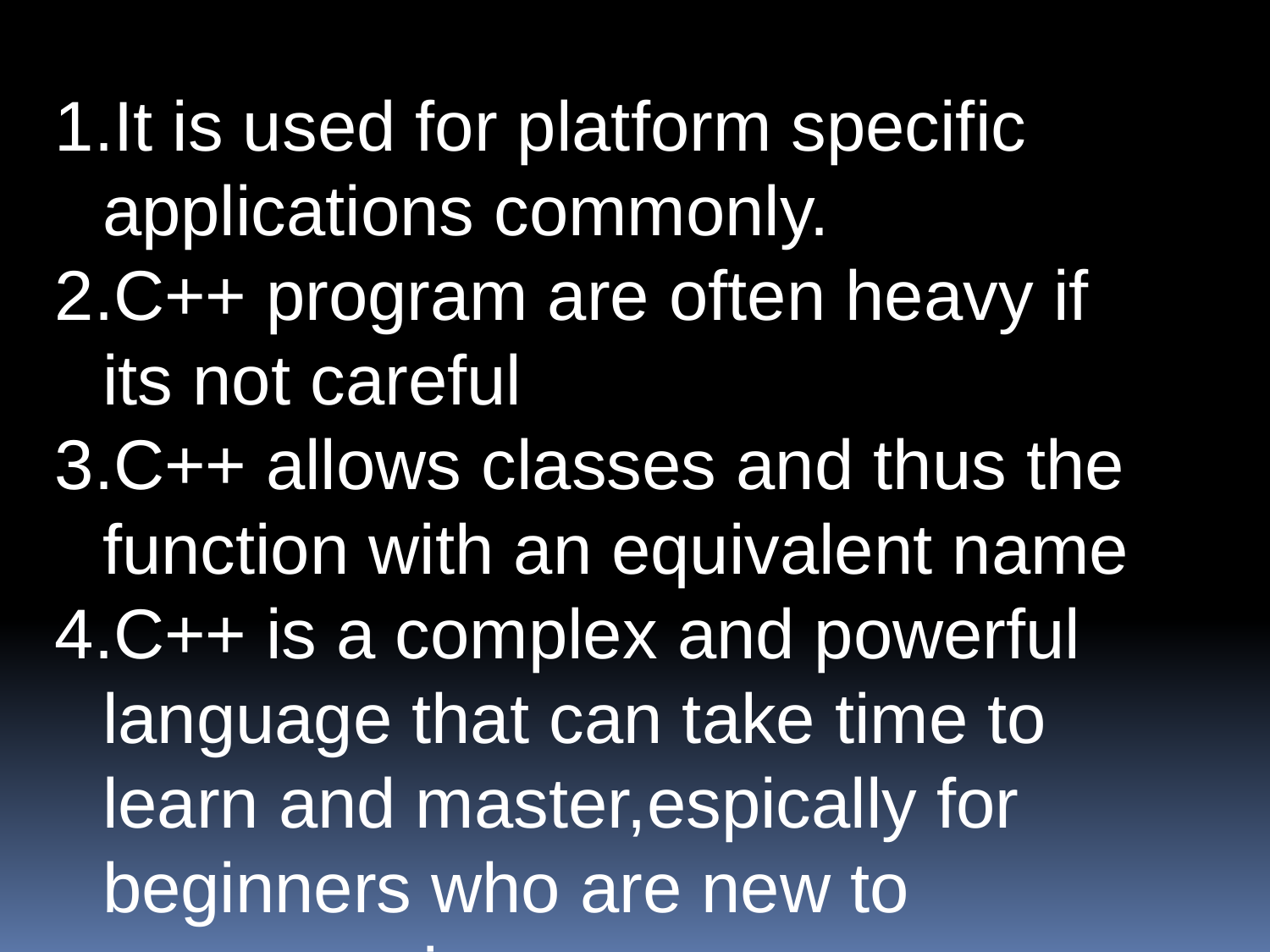

It is used for platform specific applications commonly.
C++ program are often heavy if its not careful
C++ allows classes and thus the function with an equivalent name
C++ is a complex and powerful language that can take time to learn and master,espically for beginners who are new to programming.